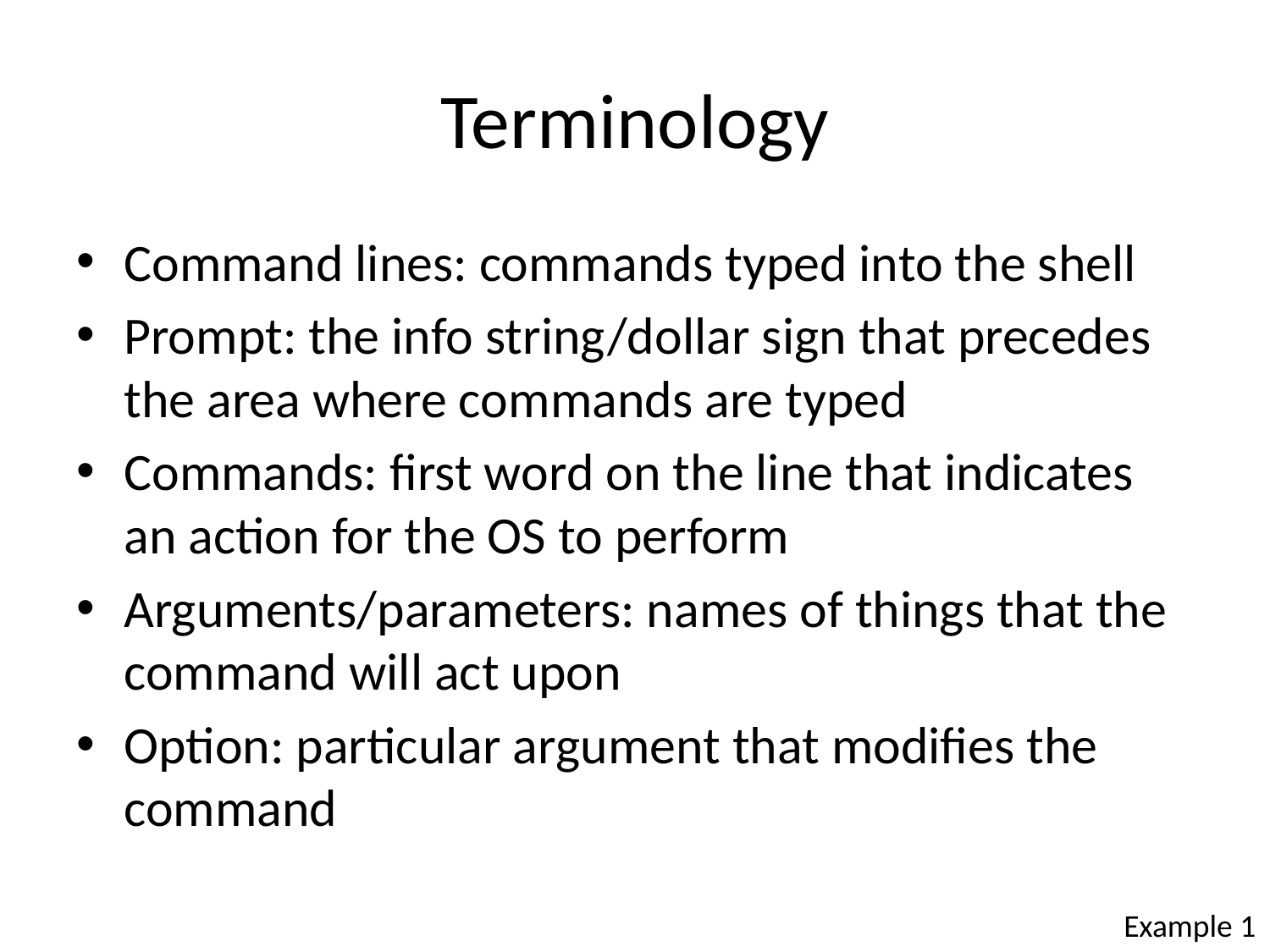

# Terminology
Command lines: commands typed into the shell
Prompt: the info string/dollar sign that precedes the area where commands are typed
Commands: first word on the line that indicates an action for the OS to perform
Arguments/parameters: names of things that the command will act upon
Option: particular argument that modifies the command
Example 1